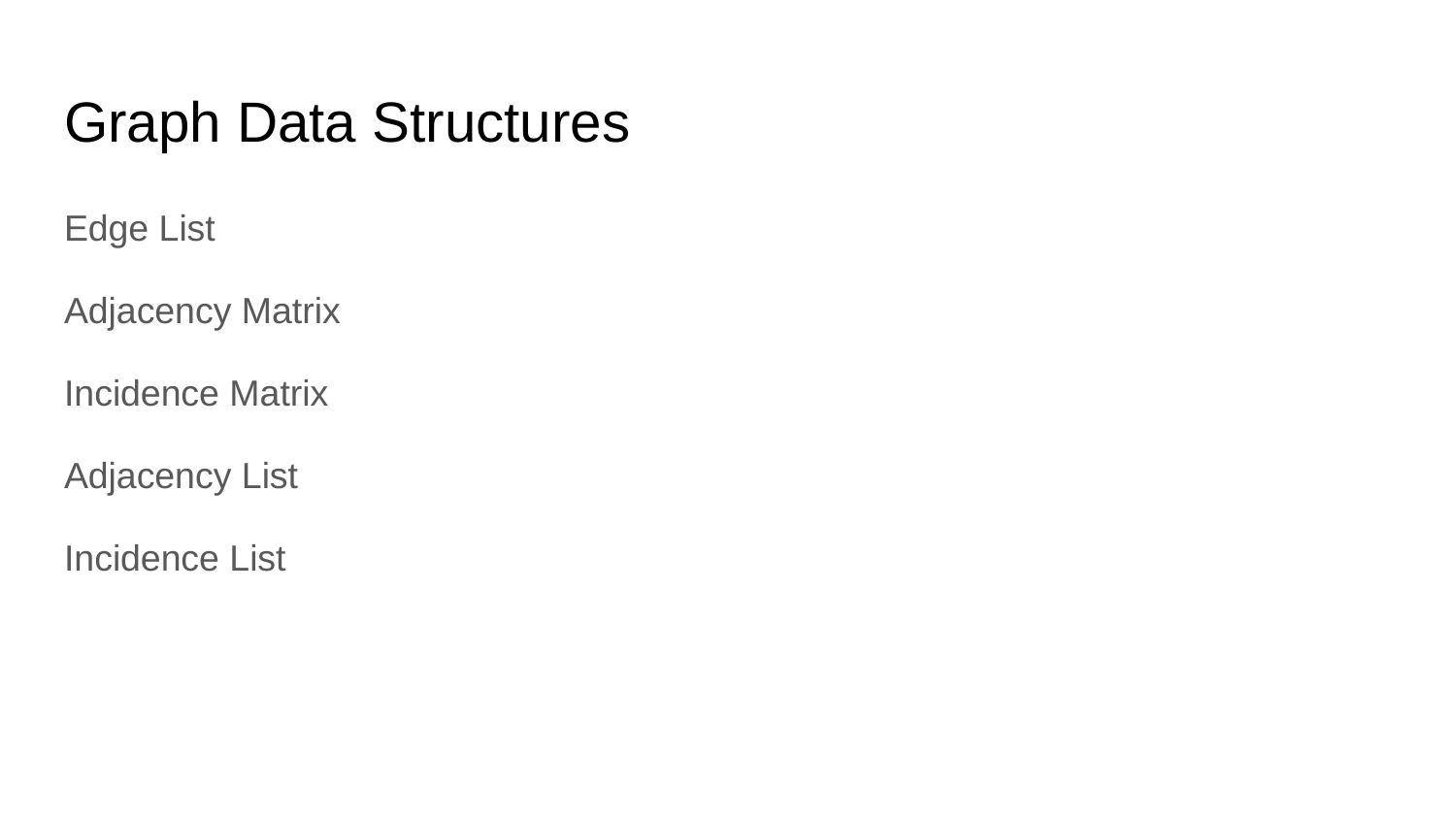

# Graph Data Structures
Edge List
Adjacency Matrix
Incidence Matrix
Adjacency List
Incidence List